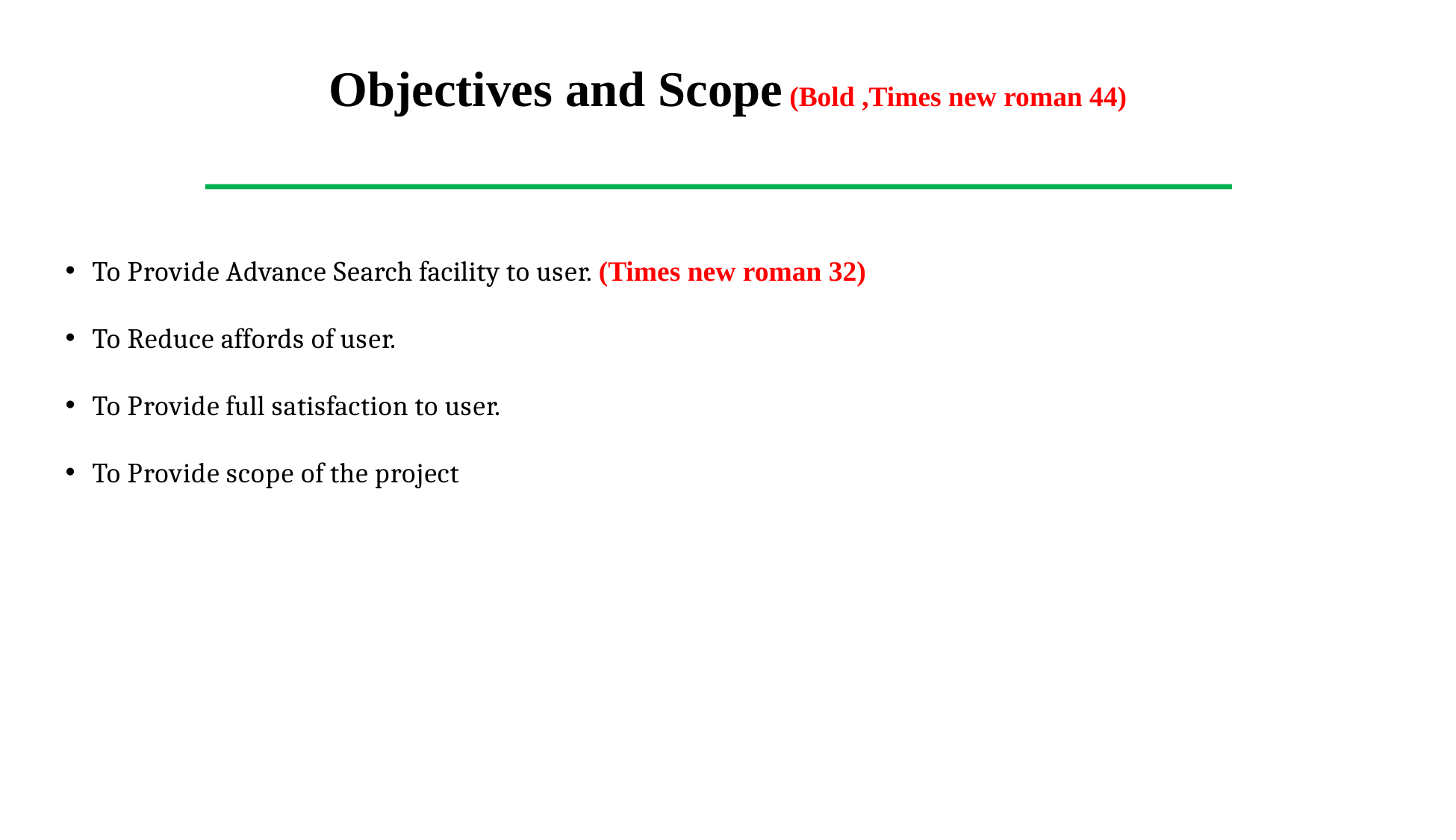

# Objectives and Scope (Bold ,Times new roman 44)
To Provide Advance Search facility to user. (Times new roman 32)

To Reduce affords of user.

To Provide full satisfaction to user.

To Provide scope of the project